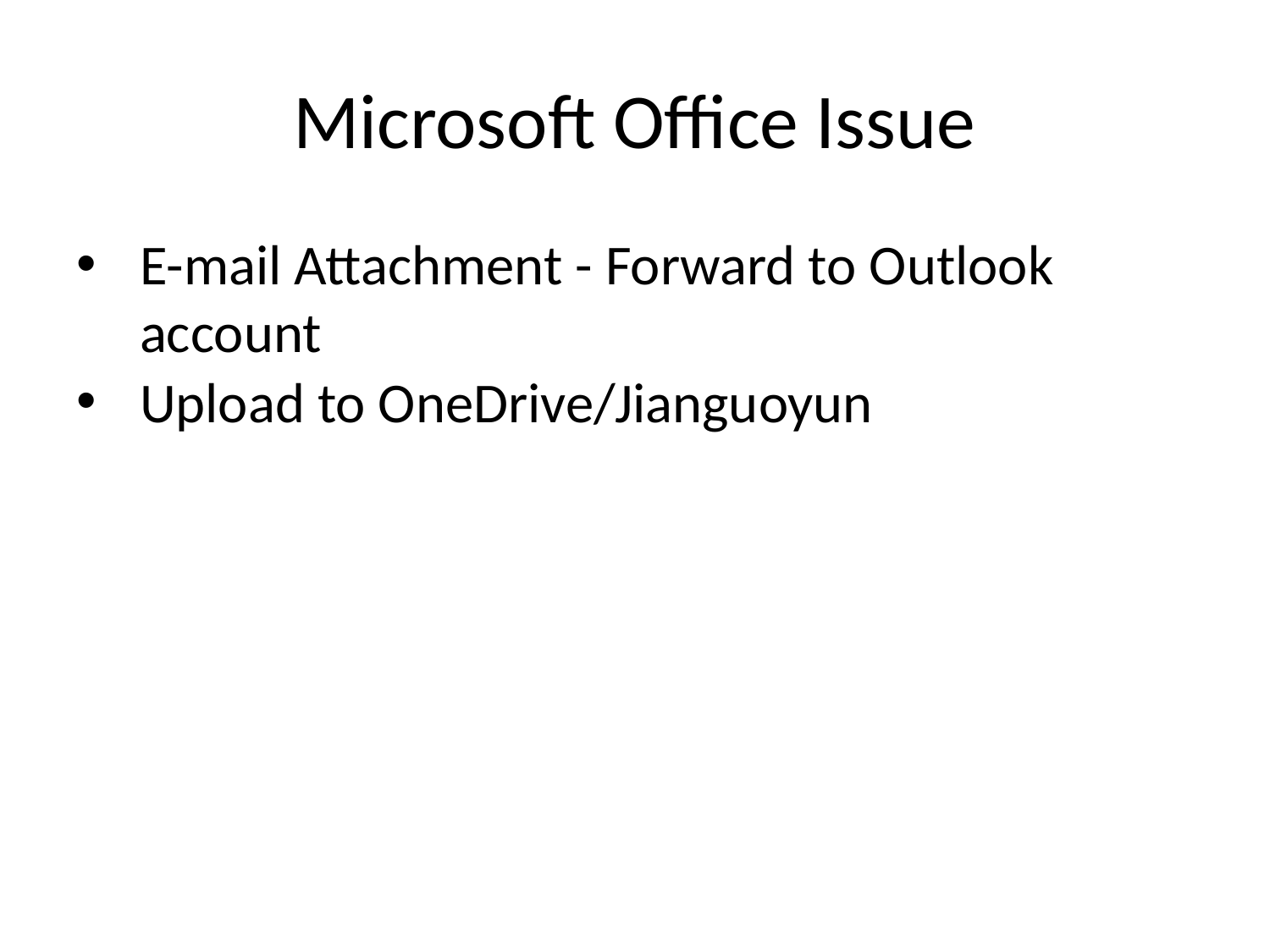

# Microsoft Office Issue
E-mail Attachment - Forward to Outlook account
Upload to OneDrive/Jianguoyun